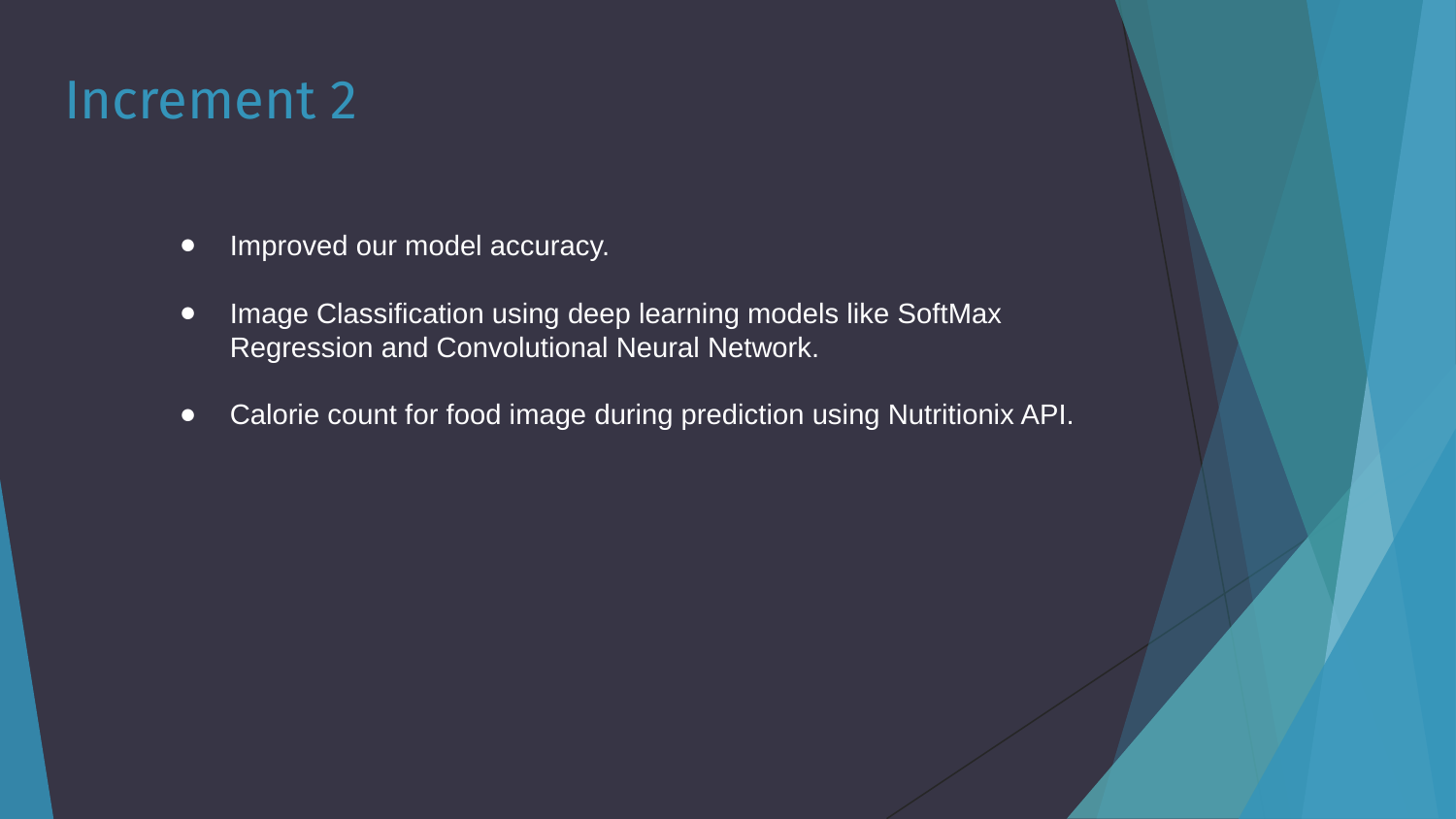

# Increment 2
Improved our model accuracy.

Image Classification using deep learning models like SoftMax Regression and Convolutional Neural Network.

Calorie count for food image during prediction using Nutritionix API.